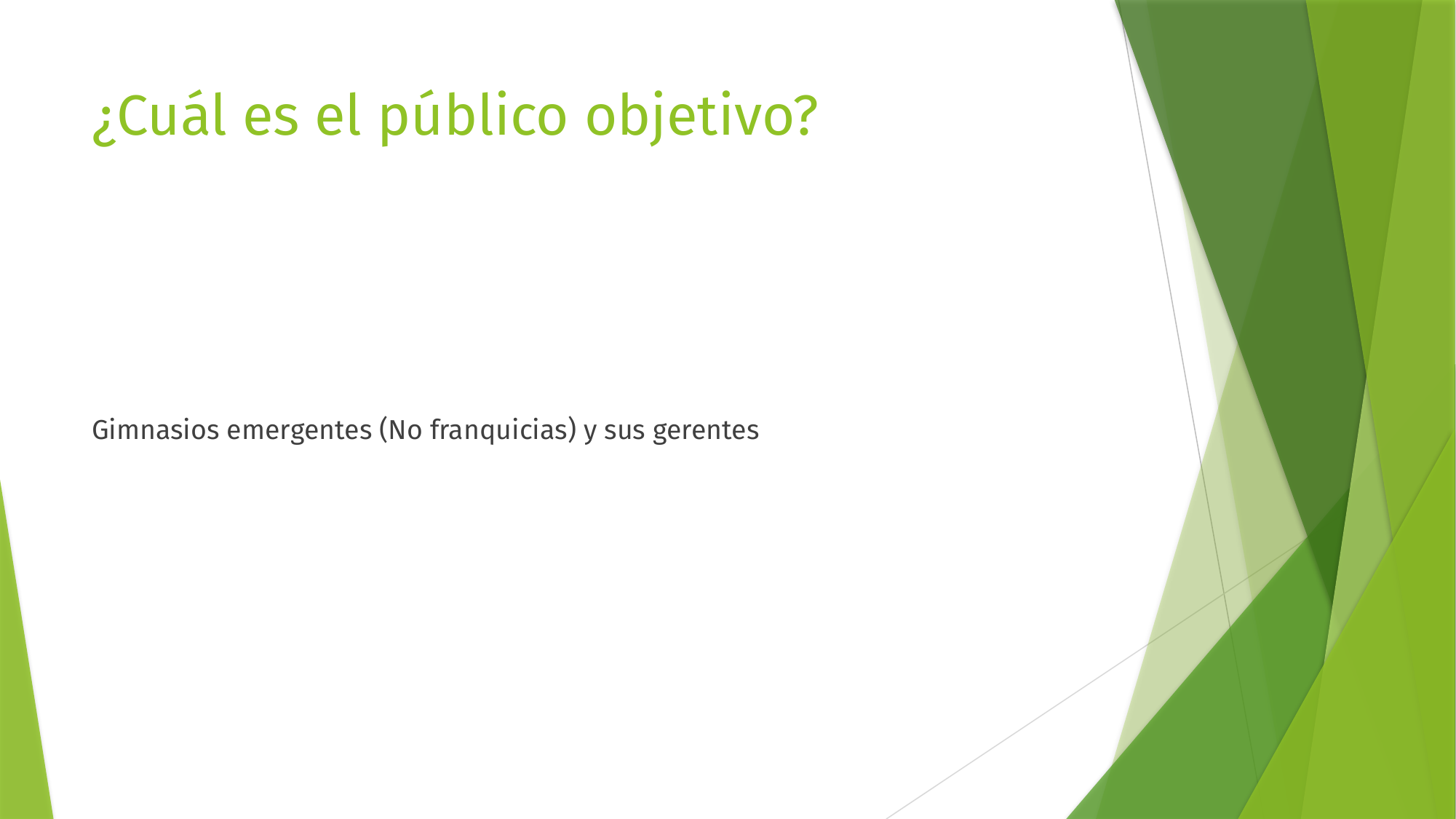

# ¿Cuál es el público objetivo?

Gimnasios emergentes (No franquicias) y sus gerentes